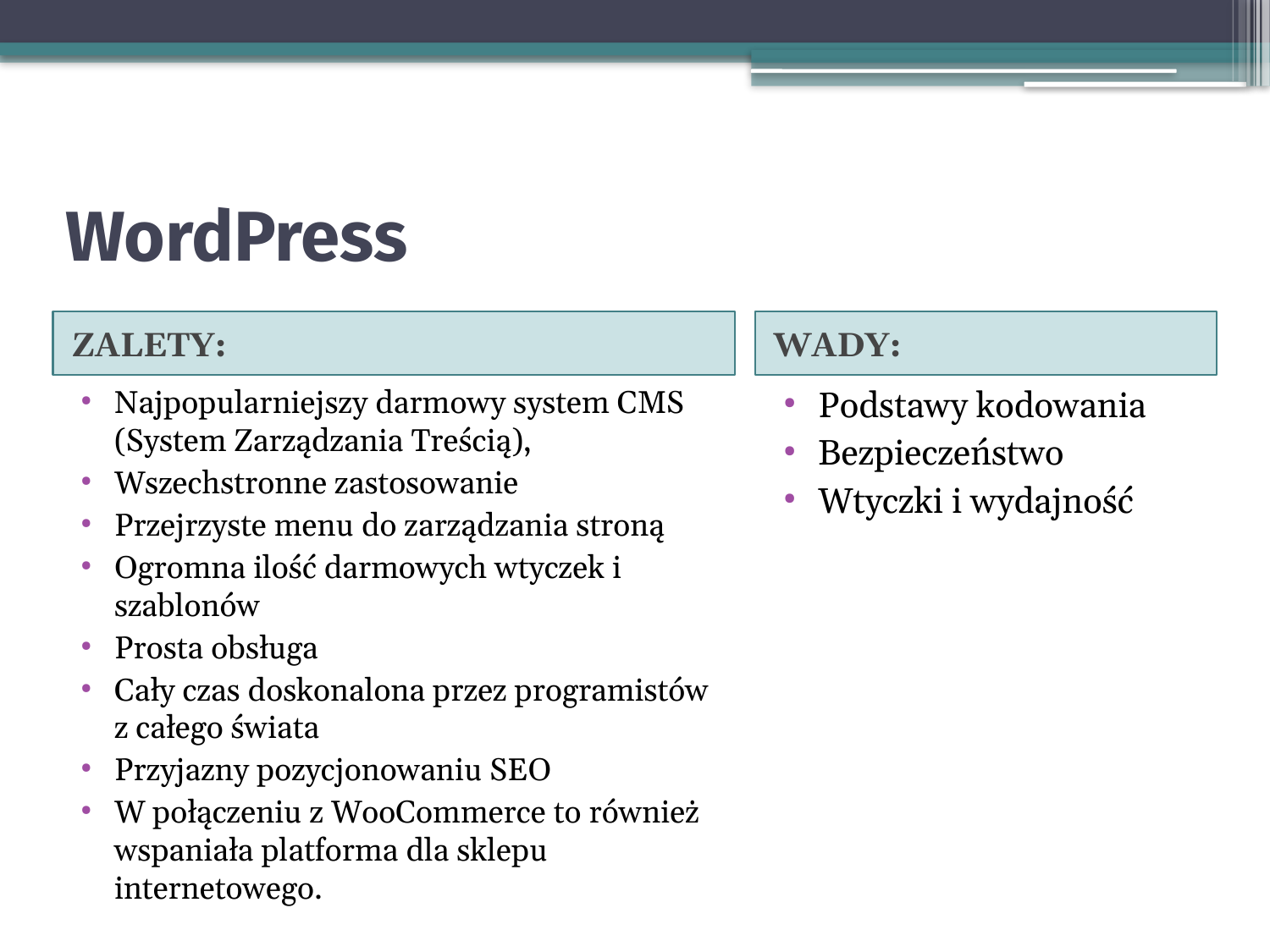

# WordPress
ZALETY:
WADY:
Najpopularniejszy darmowy system CMS (System Zarządzania Treścią),
Wszechstronne zastosowanie
Przejrzyste menu do zarządzania stroną
Ogromna ilość darmowych wtyczek i szablonów
Prosta obsługa
Cały czas doskonalona przez programistów z całego świata
Przyjazny pozycjonowaniu SEO
W połączeniu z WooCommerce to również wspaniała platforma dla sklepu internetowego.

Podstawy kodowania
Bezpieczeństwo
Wtyczki i wydajność